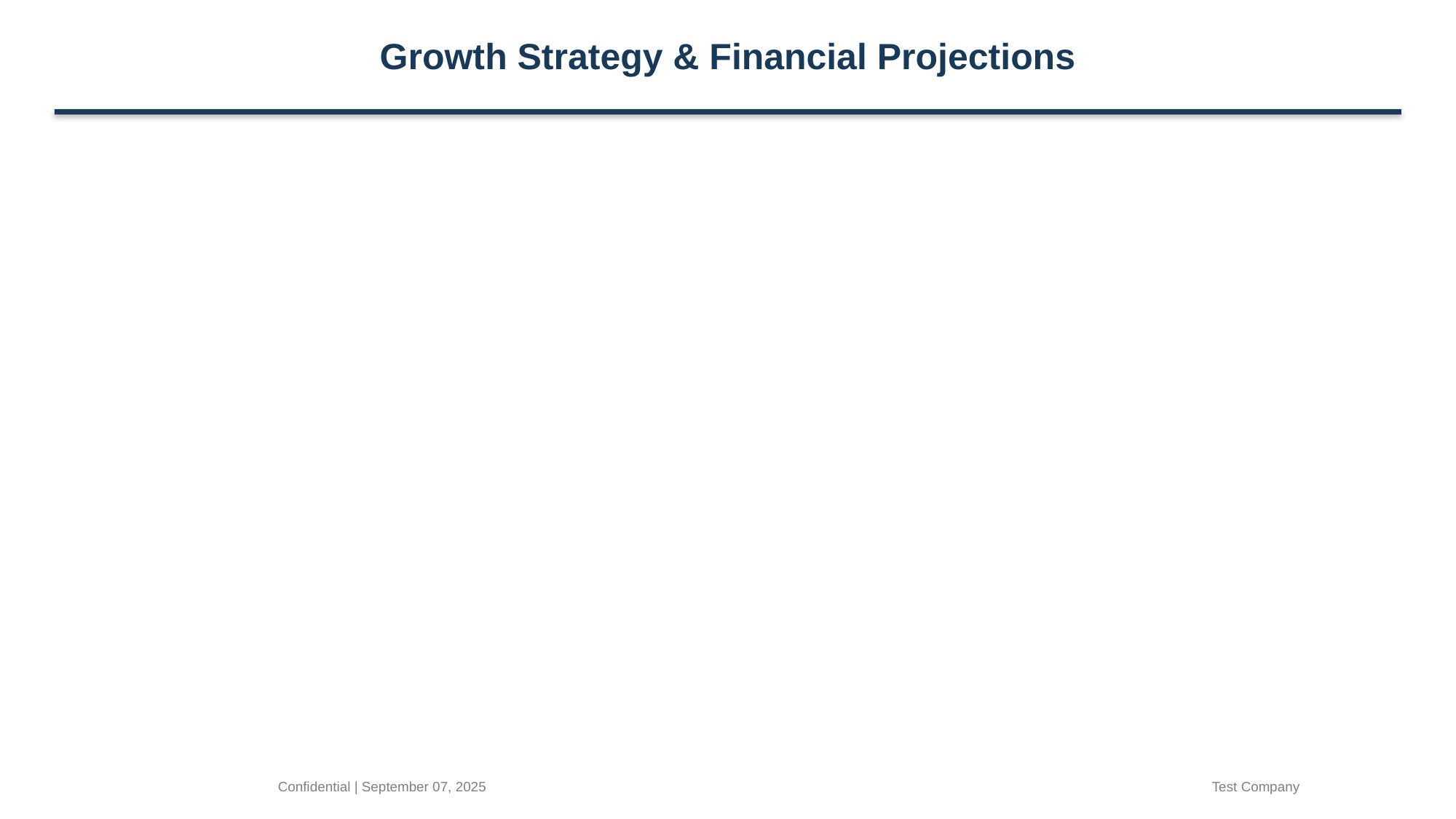

Growth Strategy & Financial Projections

Confidential | September 07, 2025
Test Company